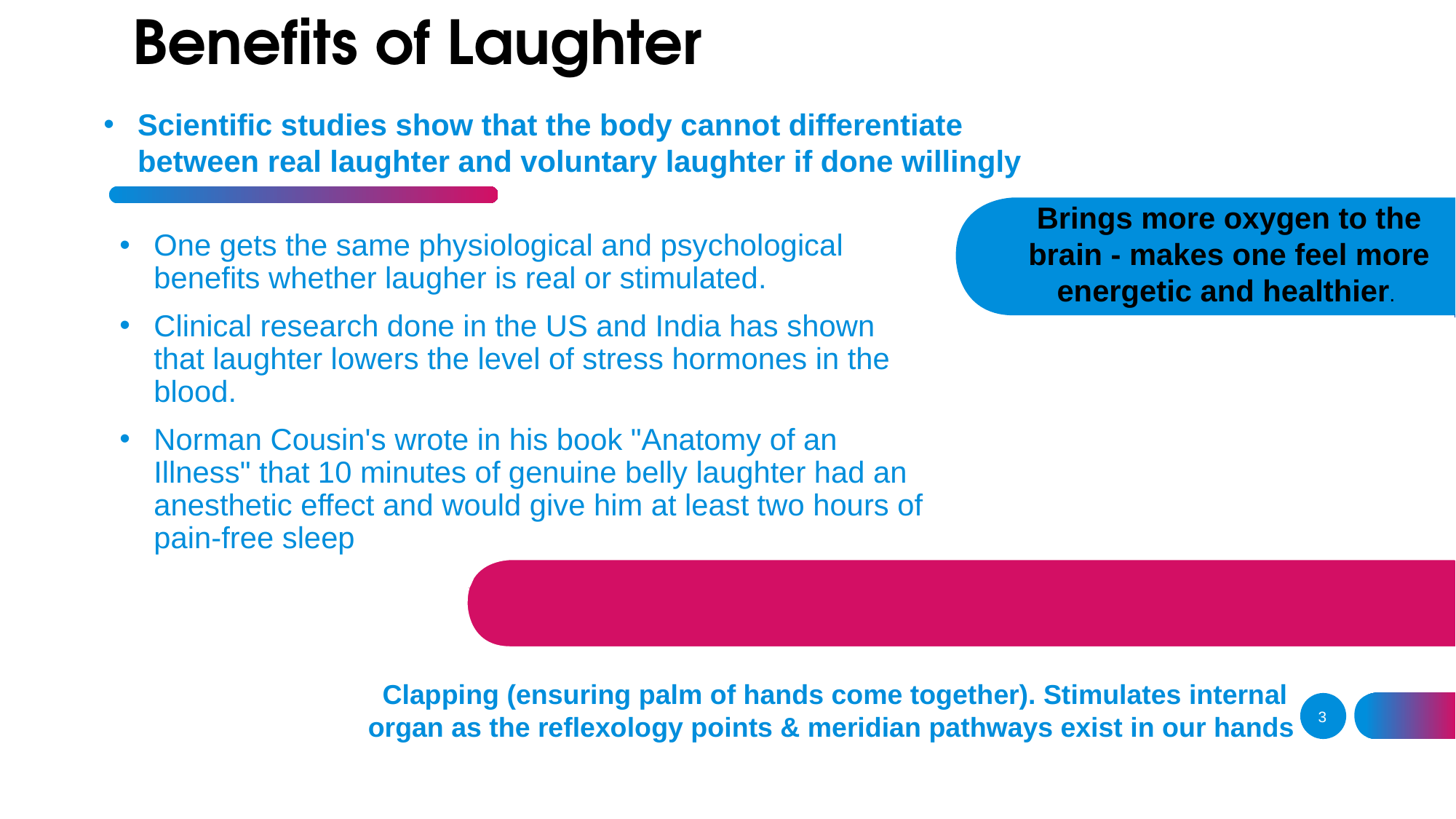

# Benefits of Laughter
Scientific studies show that the body cannot differentiate between real laughter and voluntary laughter if done willingly

One gets the same physiological and psychological benefits whether laugher is real or stimulated.
Clinical research done in the US and India has shown that laughter lowers the level of stress hormones in the blood.
Norman Cousin's wrote in his book "Anatomy of an Illness" that 10 minutes of genuine belly laughter had an anesthetic effect and would give him at least two hours of pain-free sleep

Brings more oxygen to the brain - makes one feel more energetic and healthier.

Clapping (ensuring palm of hands come together). Stimulates internal organ as the reflexology points & meridian pathways exist in our hands

3